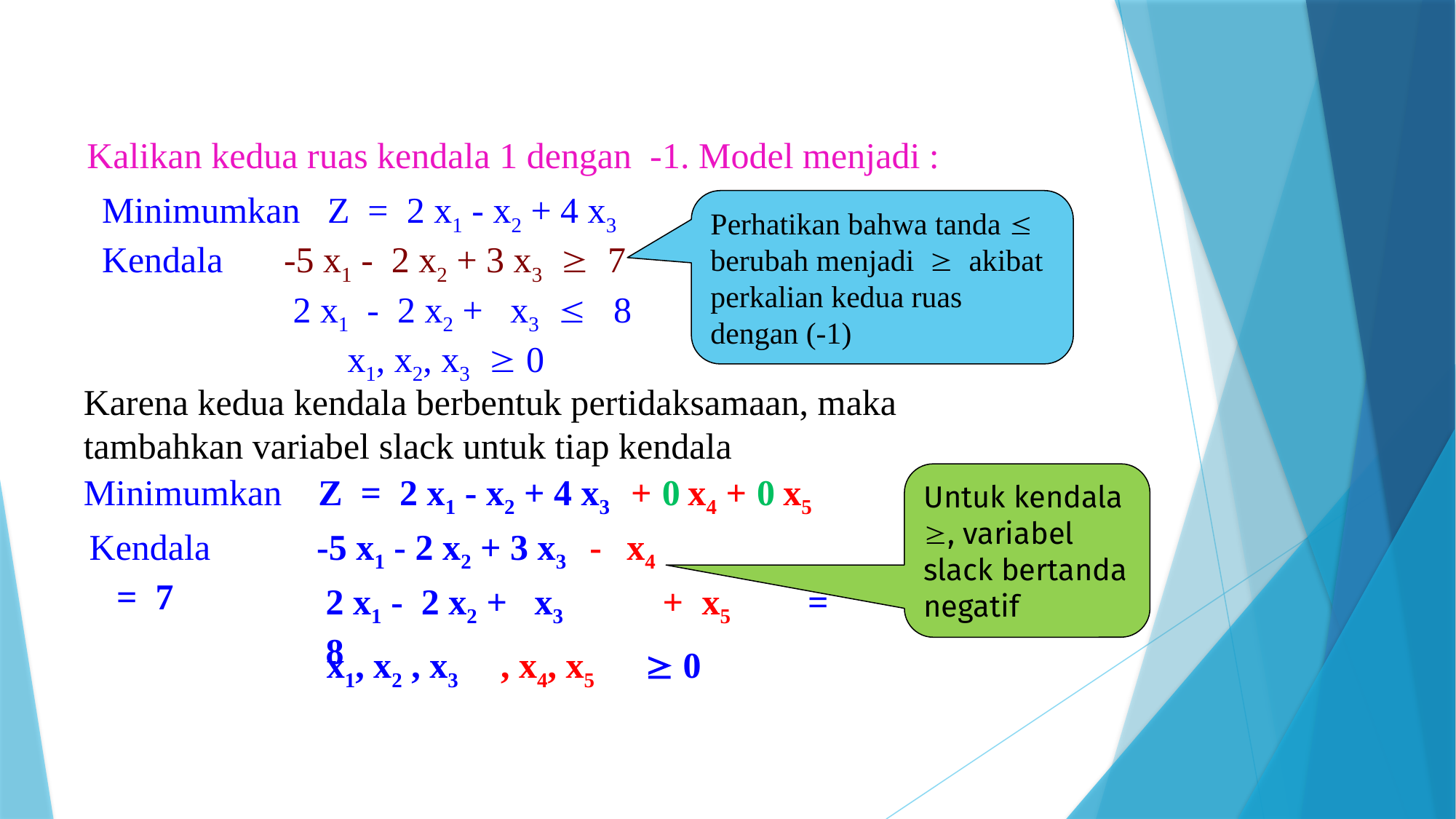

Kalikan kedua ruas kendala 1 dengan  -1. Model menjadi :
     Minimumkan   Z  =  2 x1 - x2 + 4 x3
     Kendala	 -5 x1 -  2 x2 + 3 x3  ≥  7
		  2 x1  -  2 x2 +   x3  ≤   8
		        x1, x2, x3  ≥ 0
Perhatikan bahwa tanda ≤  berubah menjadi  ≥  akibat perkalian kedua ruas dengan (-1)
Karena kedua kendala berbentuk pertidaksamaan, maka tambahkan variabel slack untuk tiap kendala
Minimumkan    Z  =  2 x1 - x2 + 4 x3
+    x4 +    x5
0
0
Untuk kendala ≥, variabel slack bertanda negatif
Kendala	 -5 x1 - 2 x2 + 3 x3  		             =  7
-
x4
  2 x1 -  2 x2 +   x3  		       =   8
x5
+
x1, x2 , x3  	           ≥ 0
, x4, x5